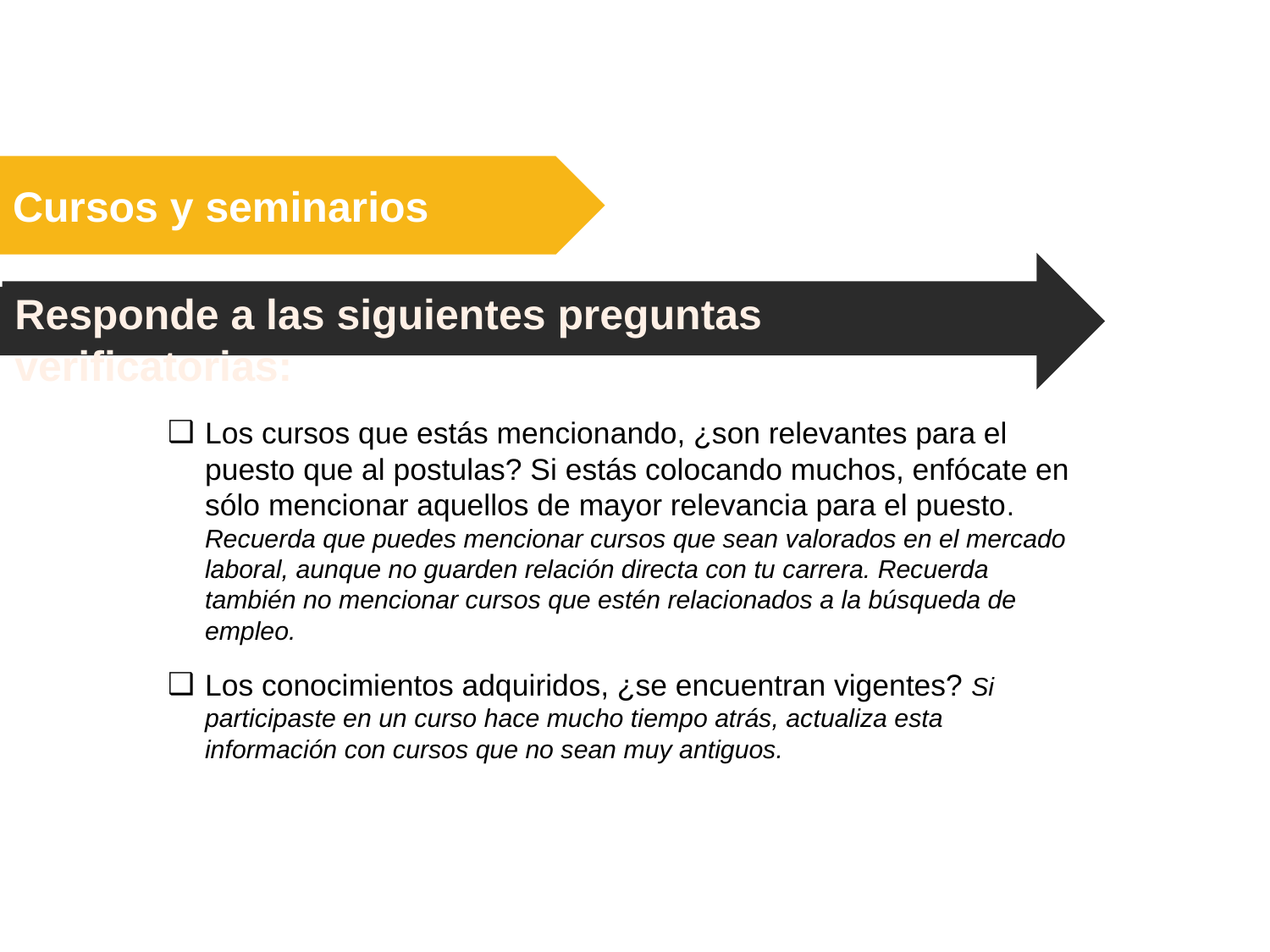

Cursos y seminarios

Responde a las siguientes preguntas verificatorias:
Los cursos que estás mencionando, ¿son relevantes para el puesto que al postulas? Si estás colocando muchos, enfócate en sólo mencionar aquellos de mayor relevancia para el puesto. Recuerda que puedes mencionar cursos que sean valorados en el mercado laboral, aunque no guarden relación directa con tu carrera. Recuerda también no mencionar cursos que estén relacionados a la búsqueda de empleo.

Los conocimientos adquiridos, ¿se encuentran vigentes? Si participaste en un curso hace mucho tiempo atrás, actualiza esta información con cursos que no sean muy antiguos.